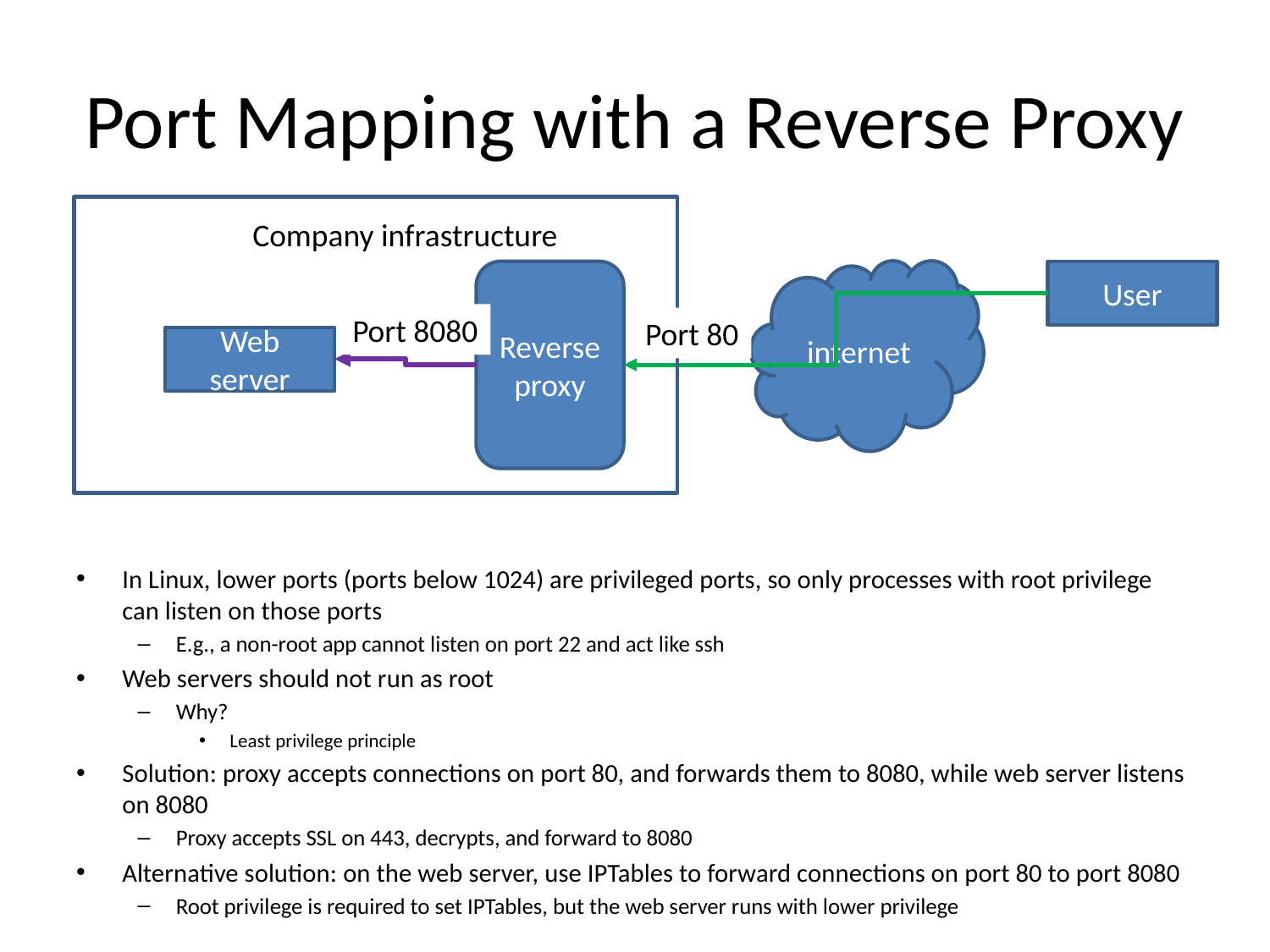

# Port Mapping with a Reverse Proxy

Company infrastructure
internet
User
Reverse
proxy
Port 8080
Port 80
Web server
In Linux, lower ports (ports below 1024) are privileged ports, so only processes with root privilege can listen on those ports
E.g., a non-root app cannot listen on port 22 and act like ssh
Web servers should not run as root
Why?
Least privilege principle
Solution: proxy accepts connections on port 80, and forwards them to 8080, while web server listens on 8080
Proxy accepts SSL on 443, decrypts, and forward to 8080
Alternative solution: on the web server, use IPTables to forward connections on port 80 to port 8080
Root privilege is required to set IPTables, but the web server runs with lower privilege